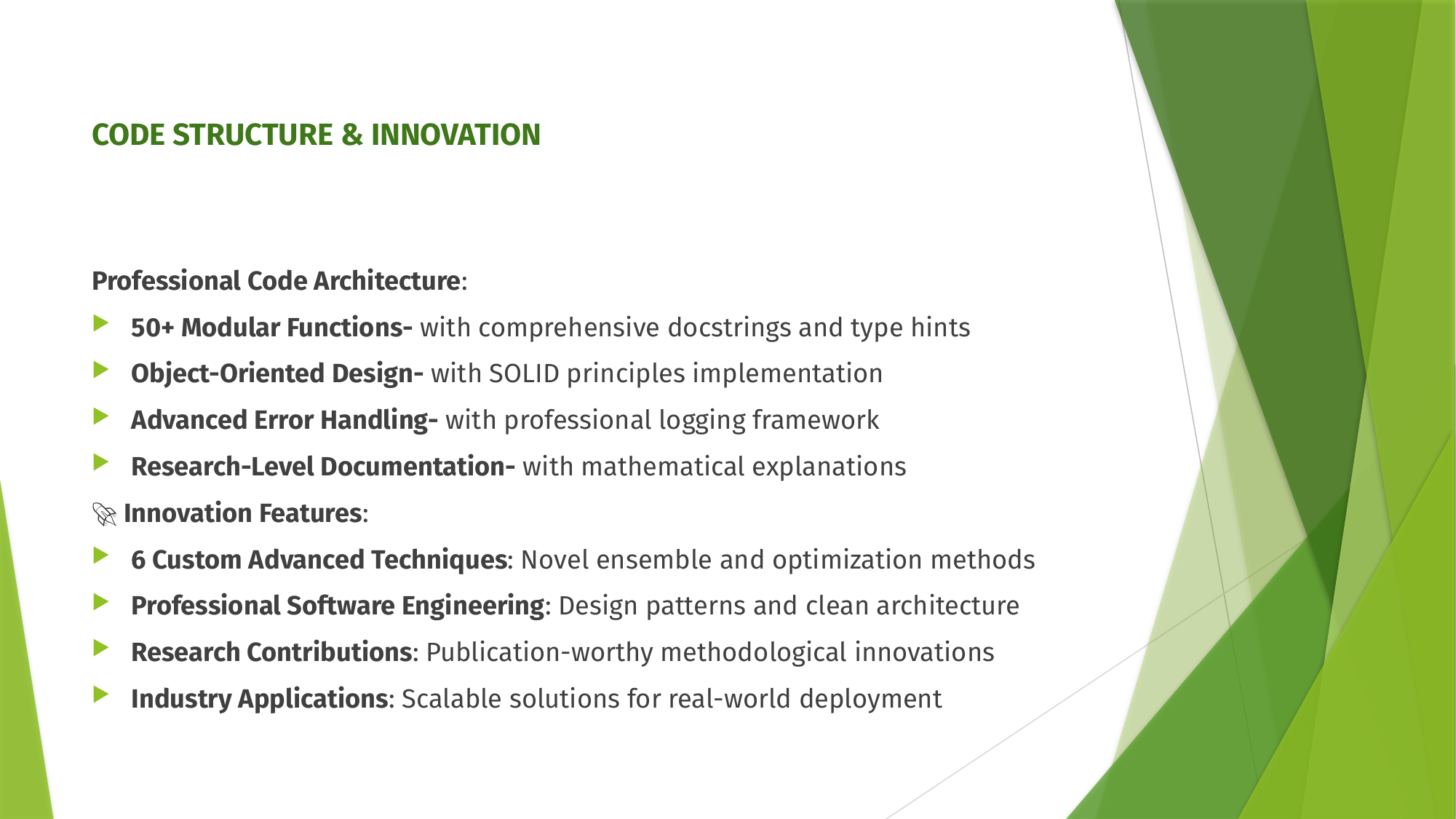

# CODE STRUCTURE & INNOVATION
Professional Code Architecture:
50+ Modular Functions- with comprehensive docstrings and type hints
Object-Oriented Design- with SOLID principles implementation
Advanced Error Handling- with professional logging framework
Research-Level Documentation- with mathematical explanations
🚀 Innovation Features:
6 Custom Advanced Techniques: Novel ensemble and optimization methods
Professional Software Engineering: Design patterns and clean architecture
Research Contributions: Publication-worthy methodological innovations
Industry Applications: Scalable solutions for real-world deployment